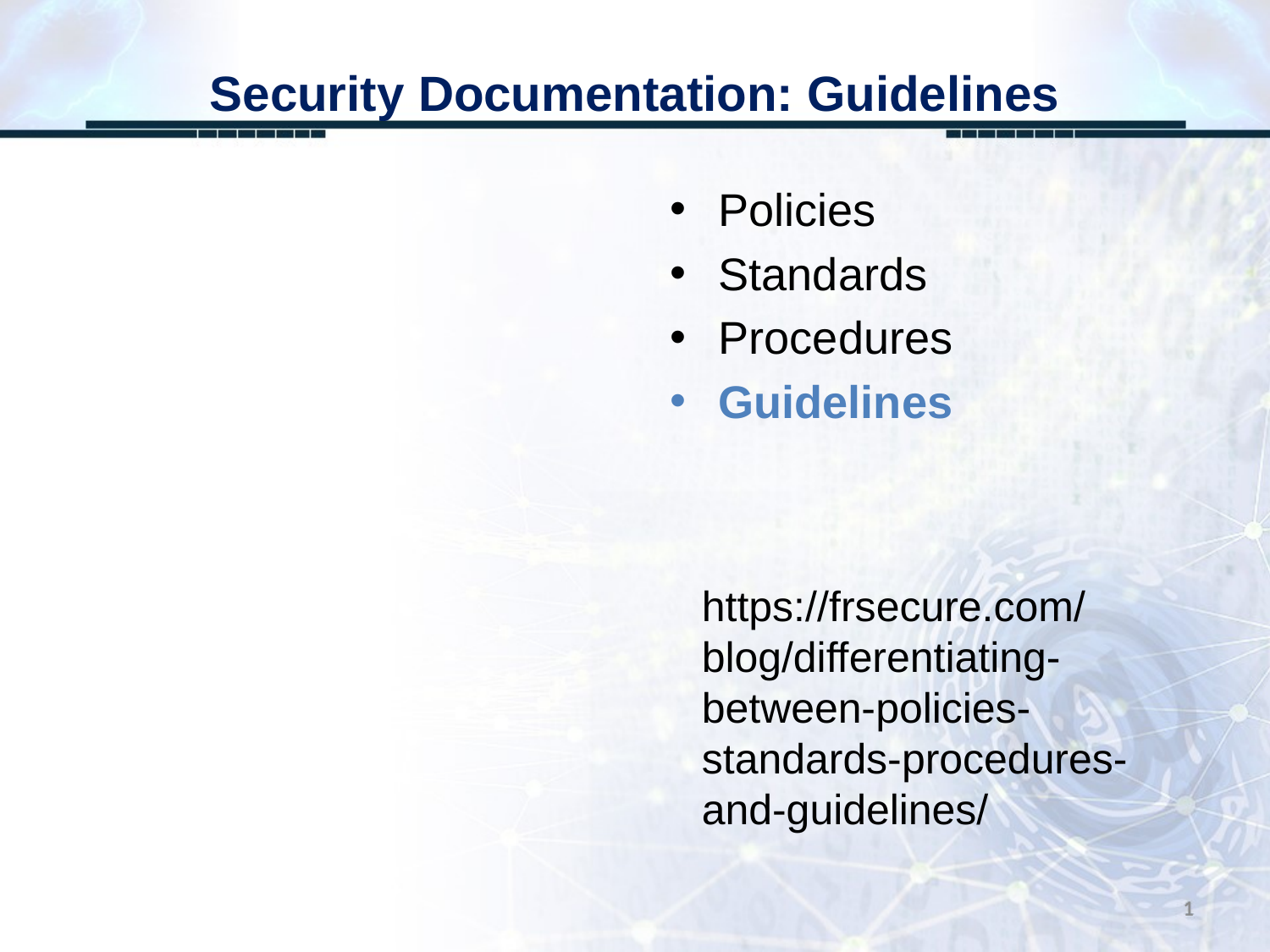

# Security Documentation: Guidelines
Policies
Standards
Procedures
Guidelines

https://frsecure.com/blog/differentiating-between-policies-standards-procedures-and-guidelines/
1